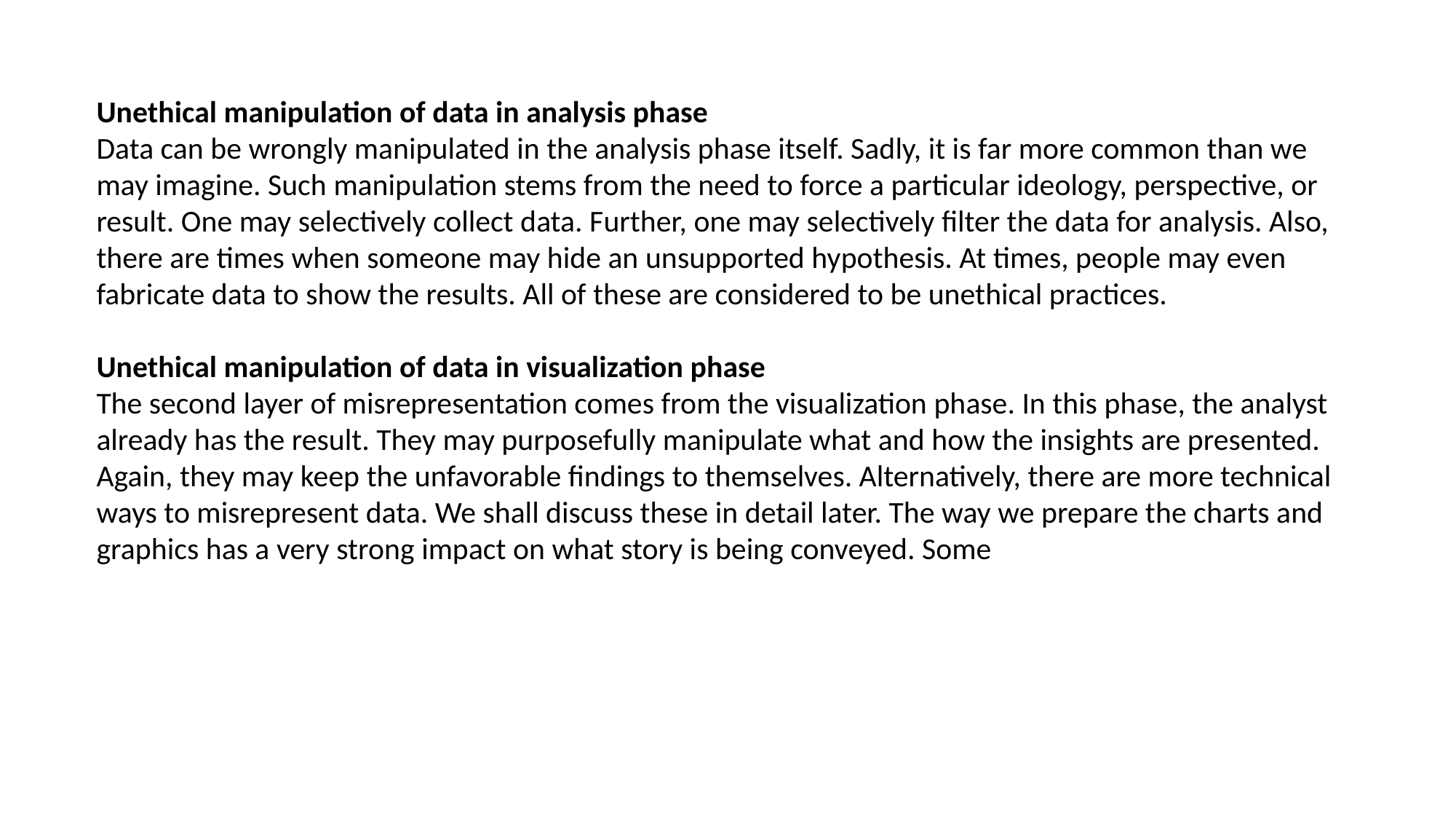

Unethical manipulation of data in analysis phase
Data can be wrongly manipulated in the analysis phase itself. Sadly, it is far more common than we may imagine. Such manipulation stems from the need to force a particular ideology, perspective, or result. One may selectively collect data. Further, one may selectively filter the data for analysis. Also, there are times when someone may hide an unsupported hypothesis. At times, people may even fabricate data to show the results. All of these are considered to be unethical practices.

Unethical manipulation of data in visualization phase
The second layer of misrepresentation comes from the visualization phase. In this phase, the analyst already has the result. They may purposefully manipulate what and how the insights are presented. Again, they may keep the unfavorable findings to themselves. Alternatively, there are more technical ways to misrepresent data. We shall discuss these in detail later. The way we prepare the charts and graphics has a very strong impact on what story is being conveyed. Some